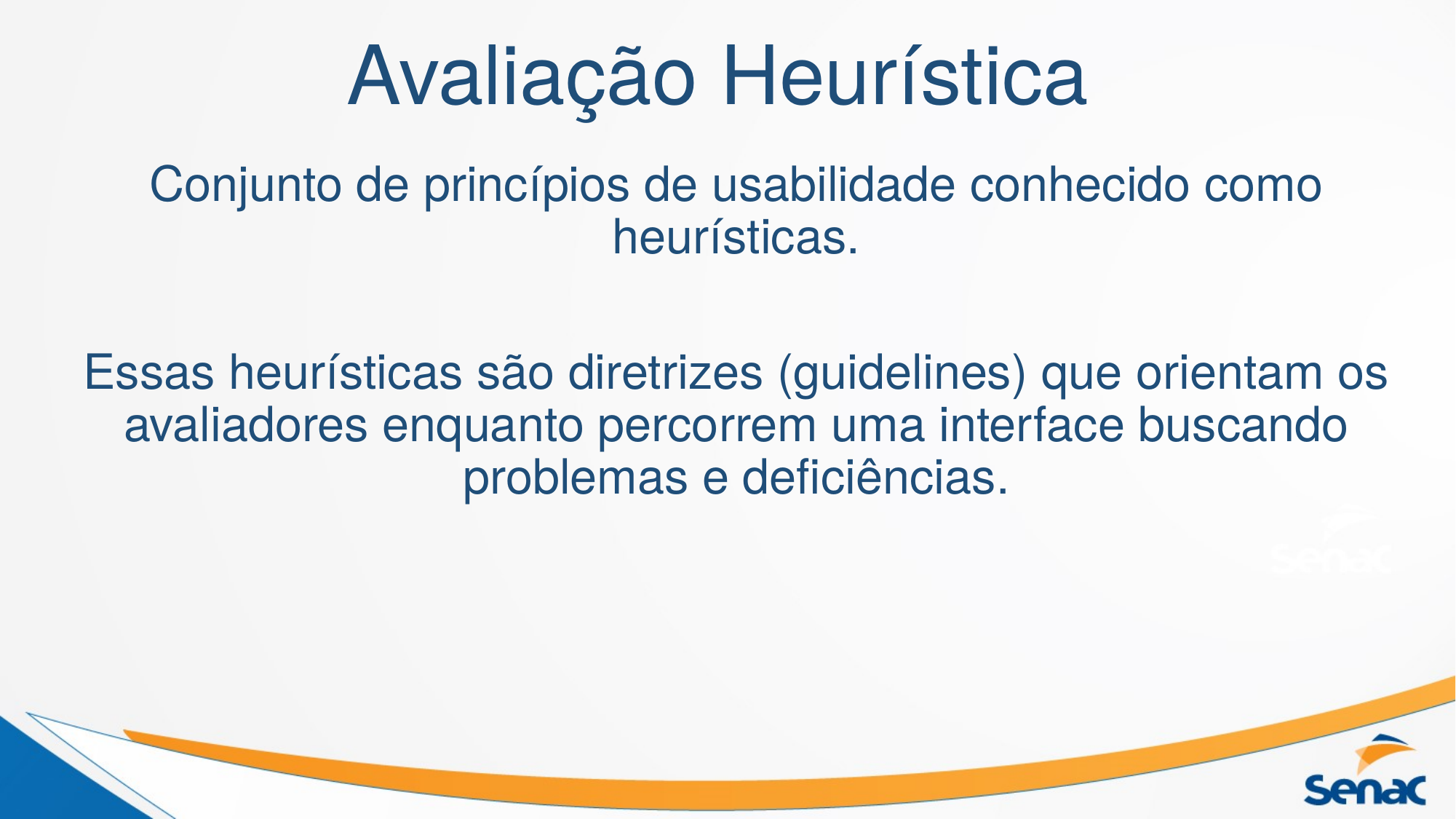

# Avaliação Heurística
Conjunto de princípios de usabilidade conhecido como heurísticas.

Essas heurísticas são diretrizes (guidelines) que orientam os avaliadores enquanto percorrem uma interface buscando problemas e deficiências.